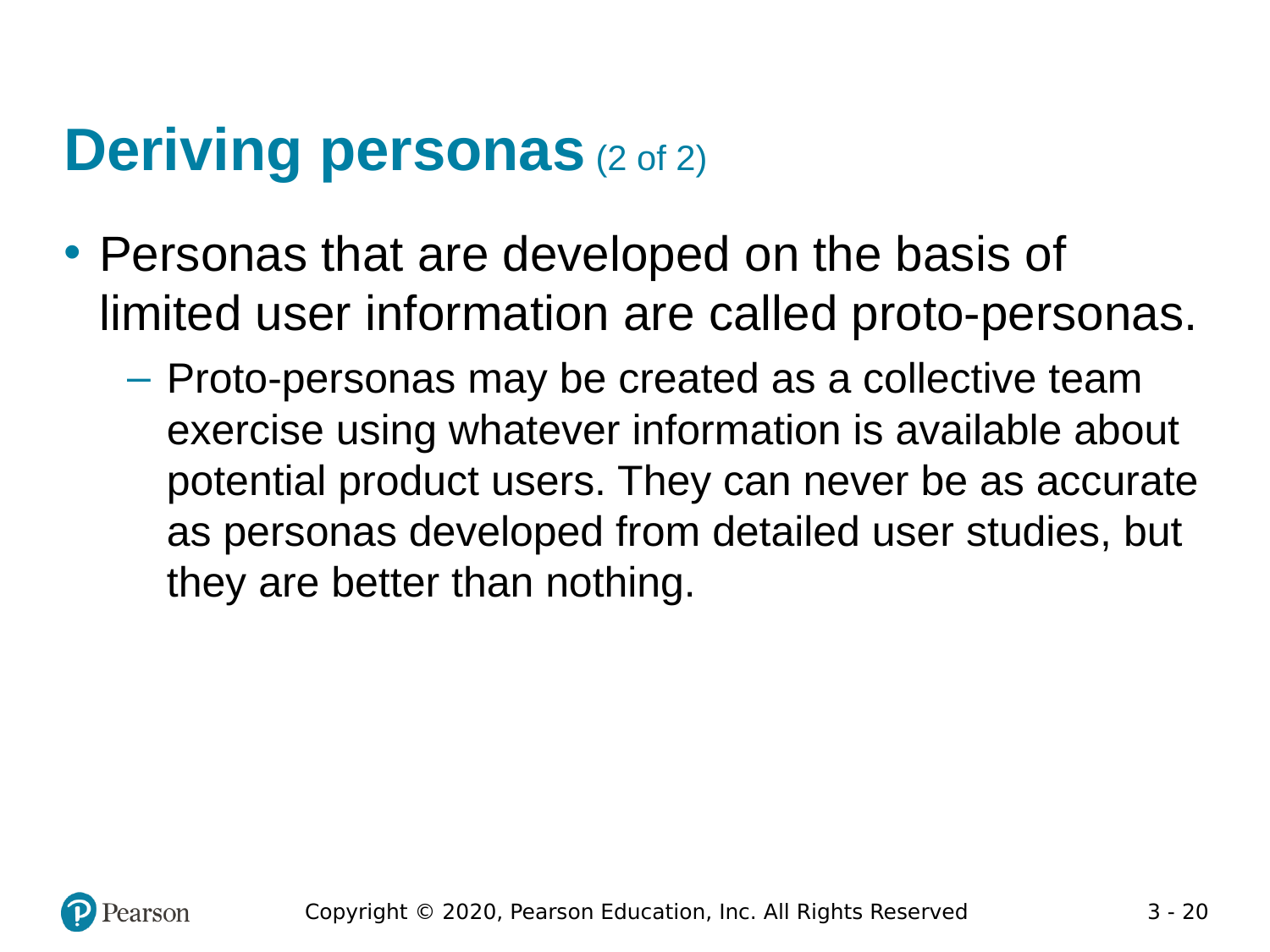

# Deriving personas (2 of 2)
Personas that are developed on the basis of limited user information are called proto-personas.
Proto-personas may be created as a collective team exercise using whatever information is available about potential product users. They can never be as accurate as personas developed from detailed user studies, but they are better than nothing.